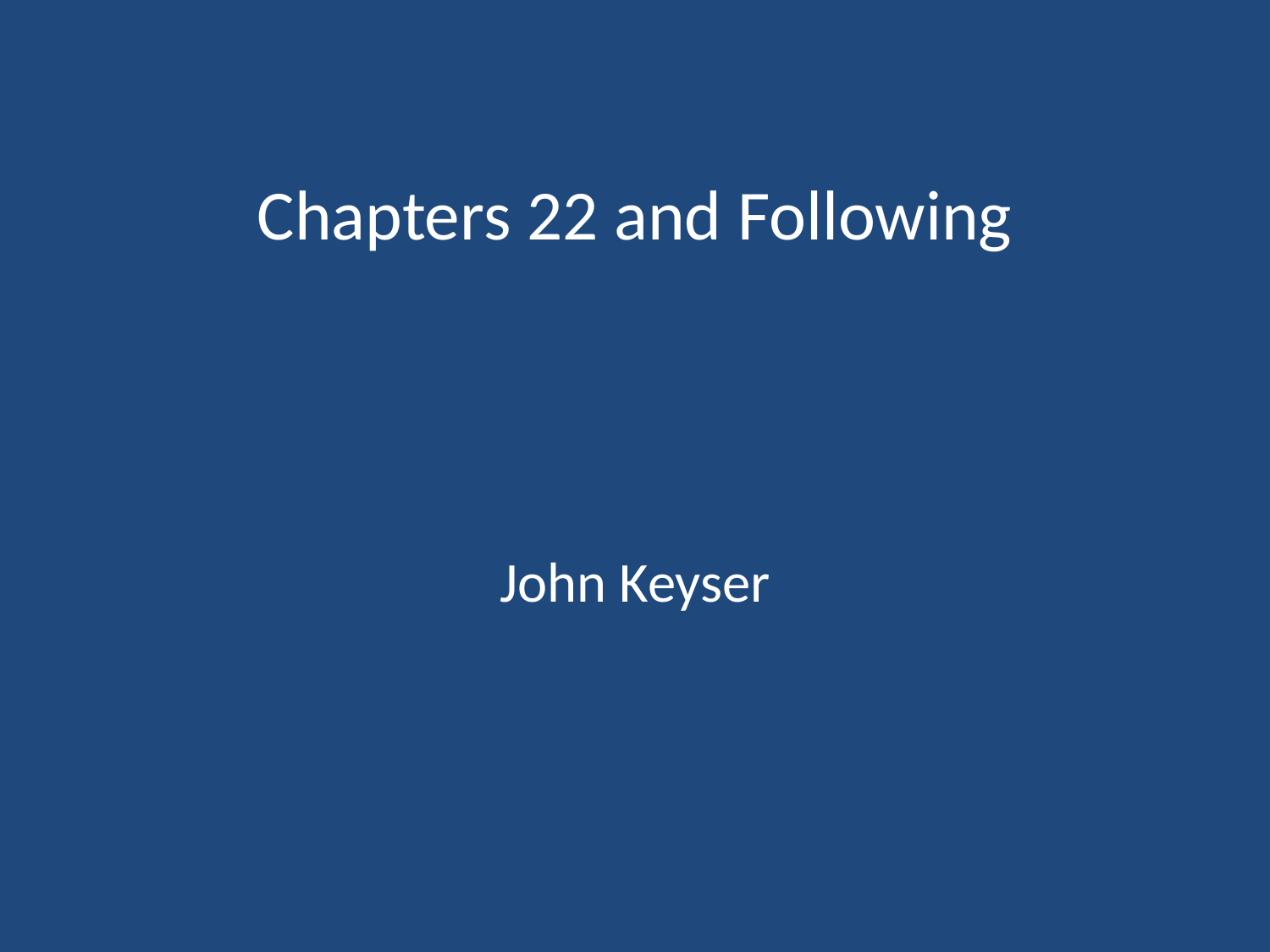

# Chapters 22 and Following
John Keyser